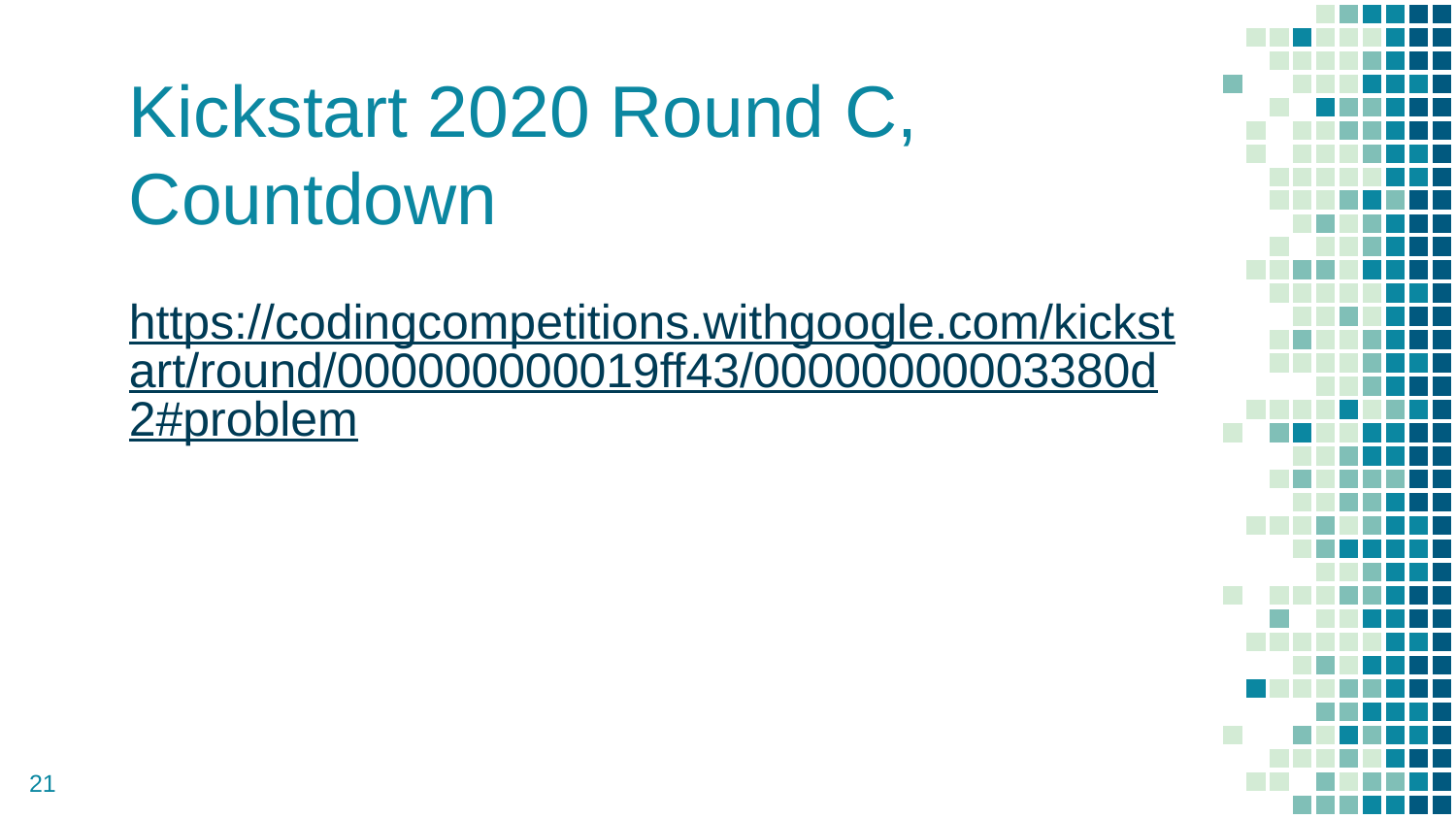

# Kickstart 2020 Round C, Countdown
https://codingcompetitions.withgoogle.com/kickstart/round/000000000019ff43/00000000003380d2#problem

21